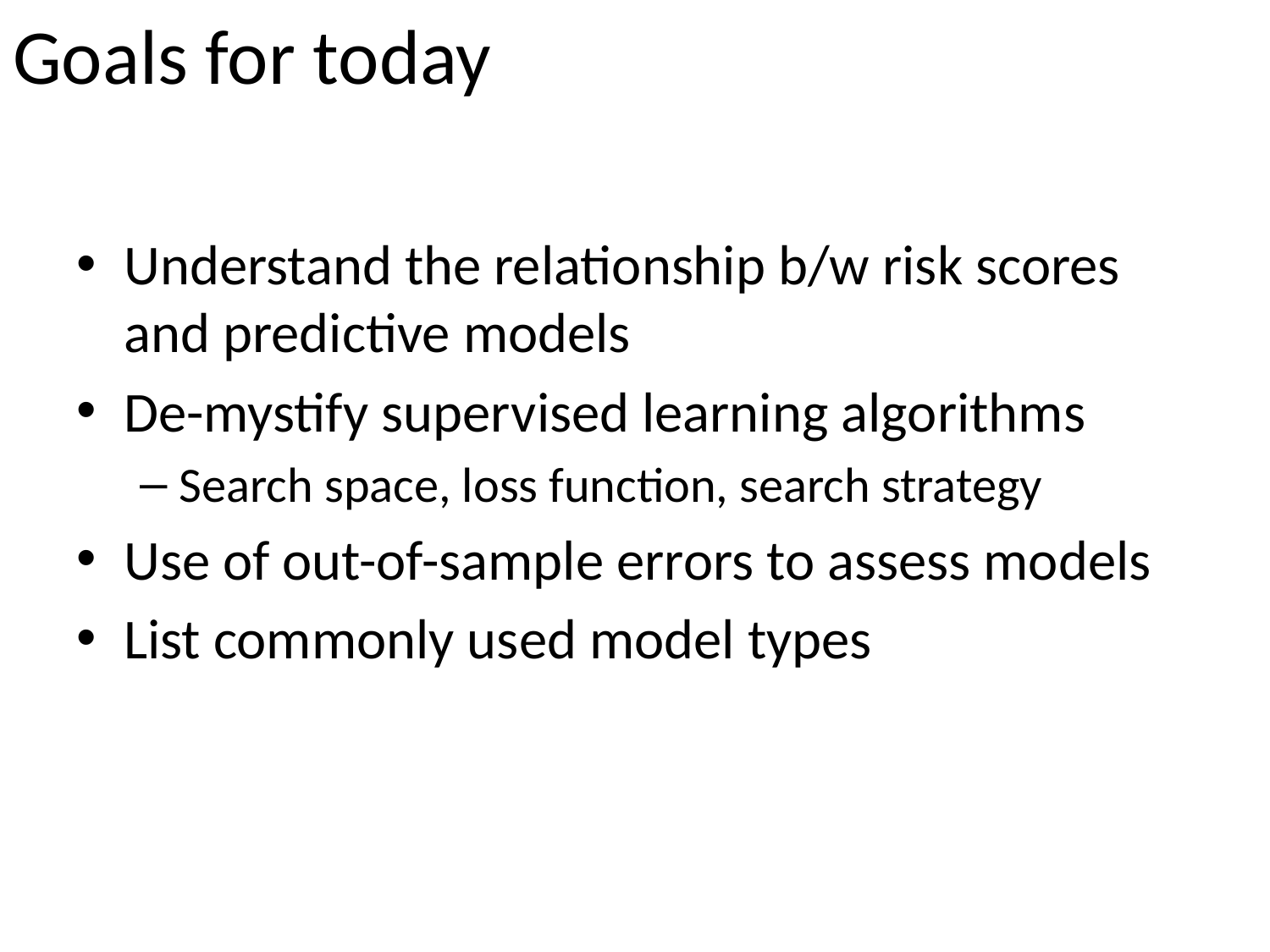

# Goals for today
Understand the relationship b/w risk scores and predictive models
De-mystify supervised learning algorithms
Search space, loss function, search strategy
Use of out-of-sample errors to assess models
List commonly used model types